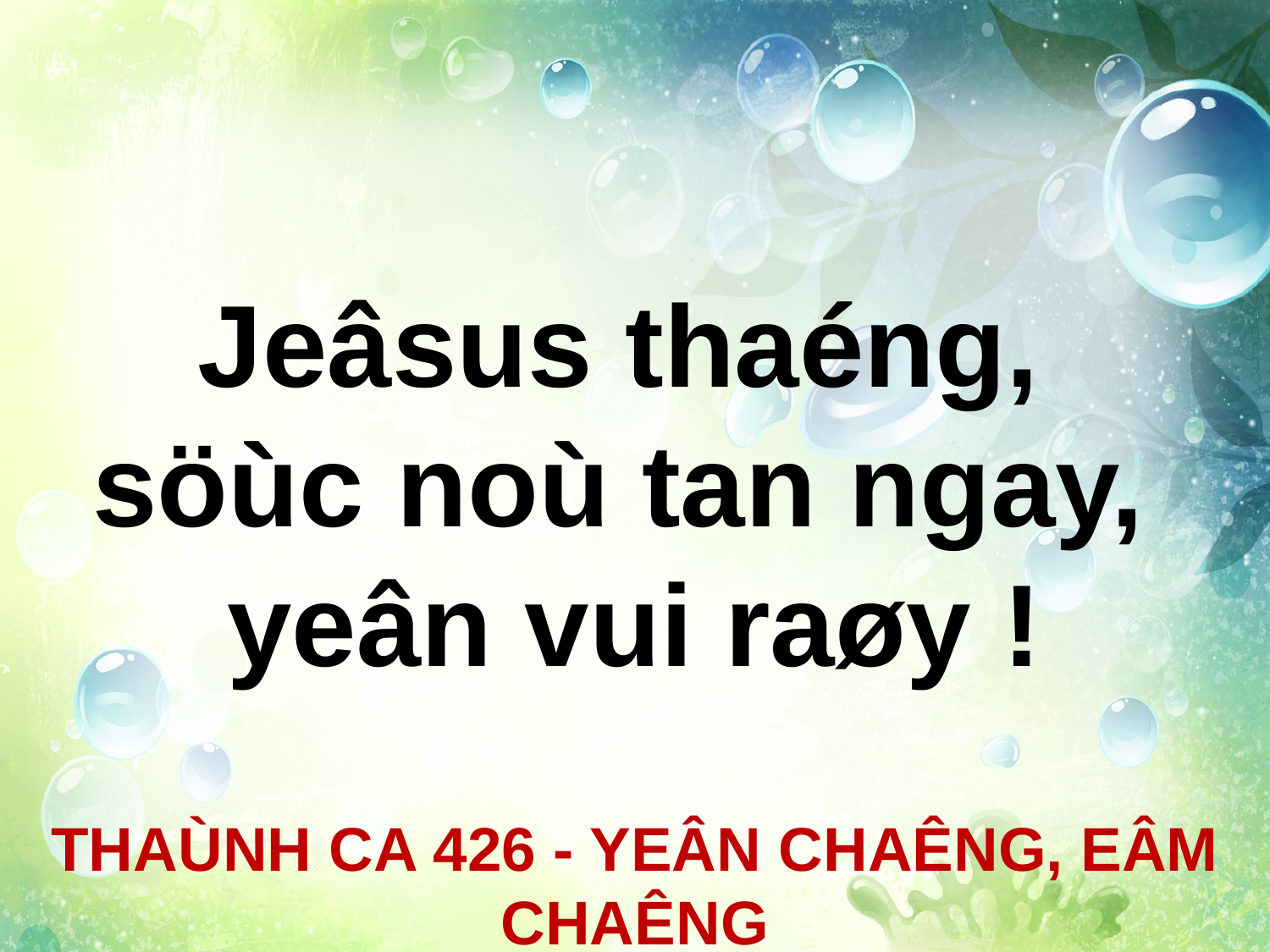

Jeâsus thaéng,
söùc noù tan ngay,
yeân vui raøy !
THAÙNH CA 426 - YEÂN CHAÊNG, EÂM CHAÊNG